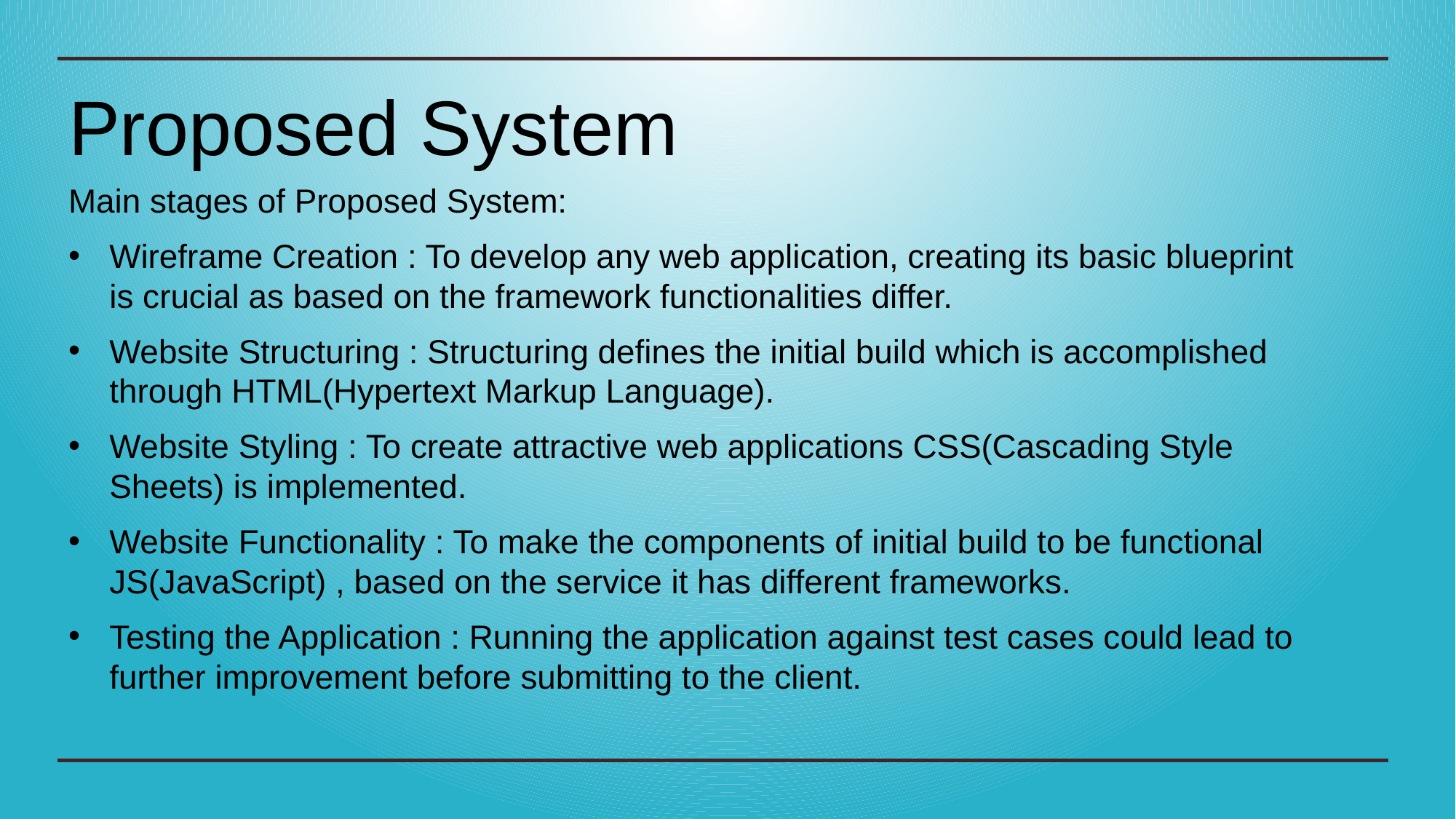

# Proposed System
Main stages of Proposed System:
Wireframe Creation : To develop any web application, creating its basic blueprint is crucial as based on the framework functionalities differ.
Website Structuring : Structuring defines the initial build which is accomplished through HTML(Hypertext Markup Language).
Website Styling : To create attractive web applications CSS(Cascading Style Sheets) is implemented.
Website Functionality : To make the components of initial build to be functional JS(JavaScript) , based on the service it has different frameworks.
Testing the Application : Running the application against test cases could lead to further improvement before submitting to the client.